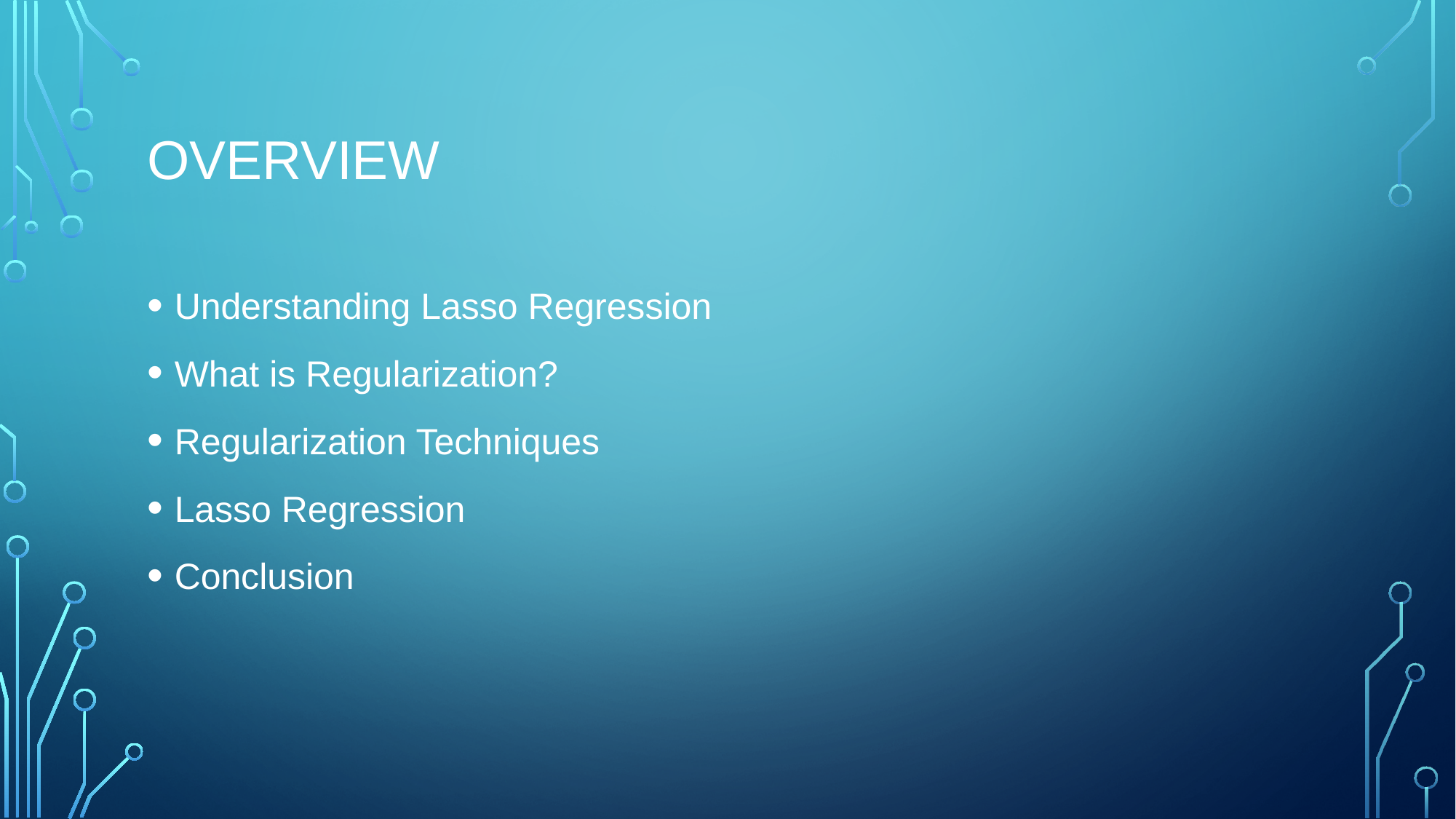

# Overview
Understanding Lasso Regression
What is Regularization?
Regularization Techniques
Lasso Regression
Conclusion